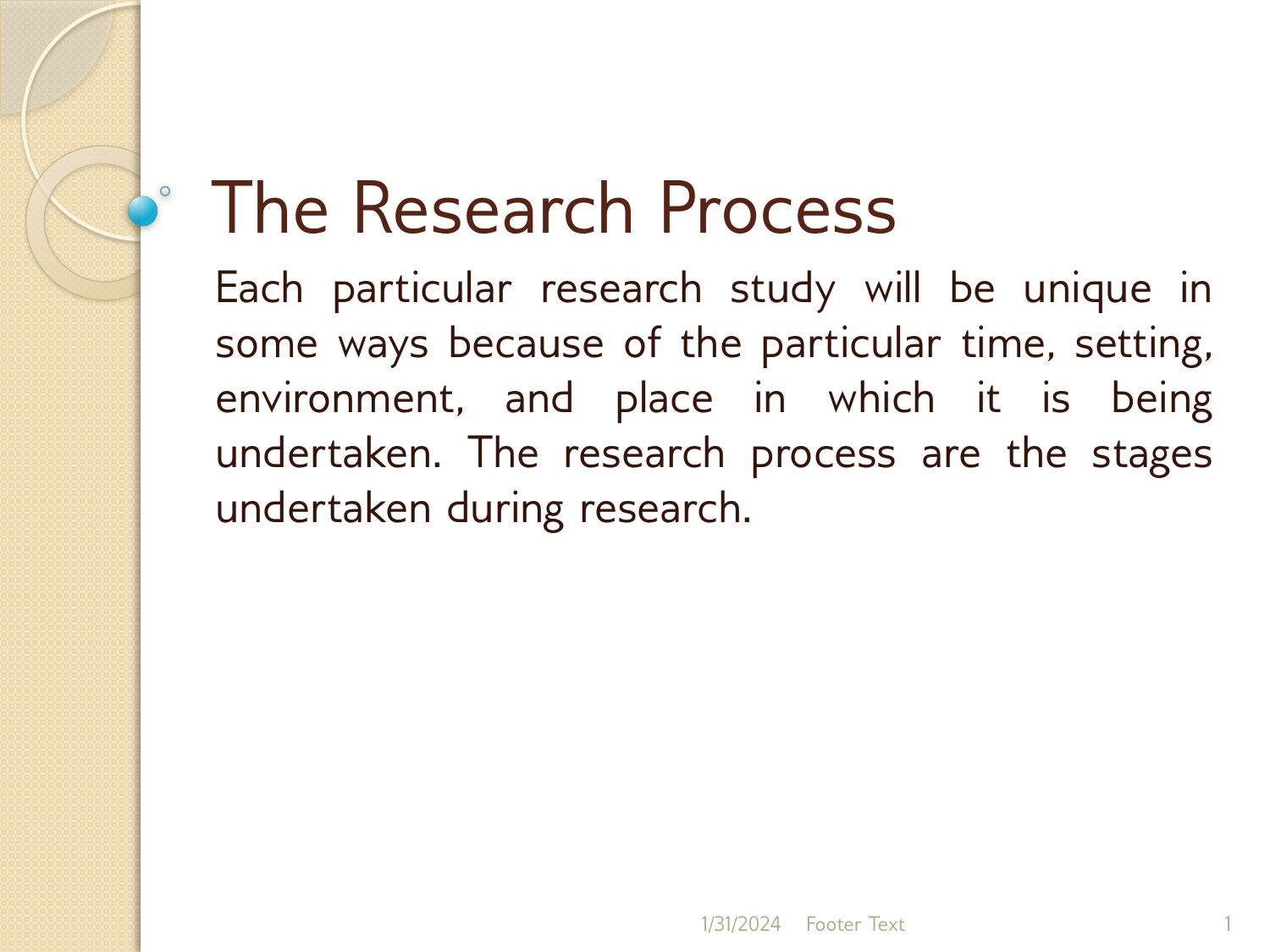

# The Research Process
Each particular research study will be unique in some ways because of the particular time, setting, environment, and place in which it is being undertaken. The research process are the stages undertaken during research.
1/31/2024
Footer Text
1